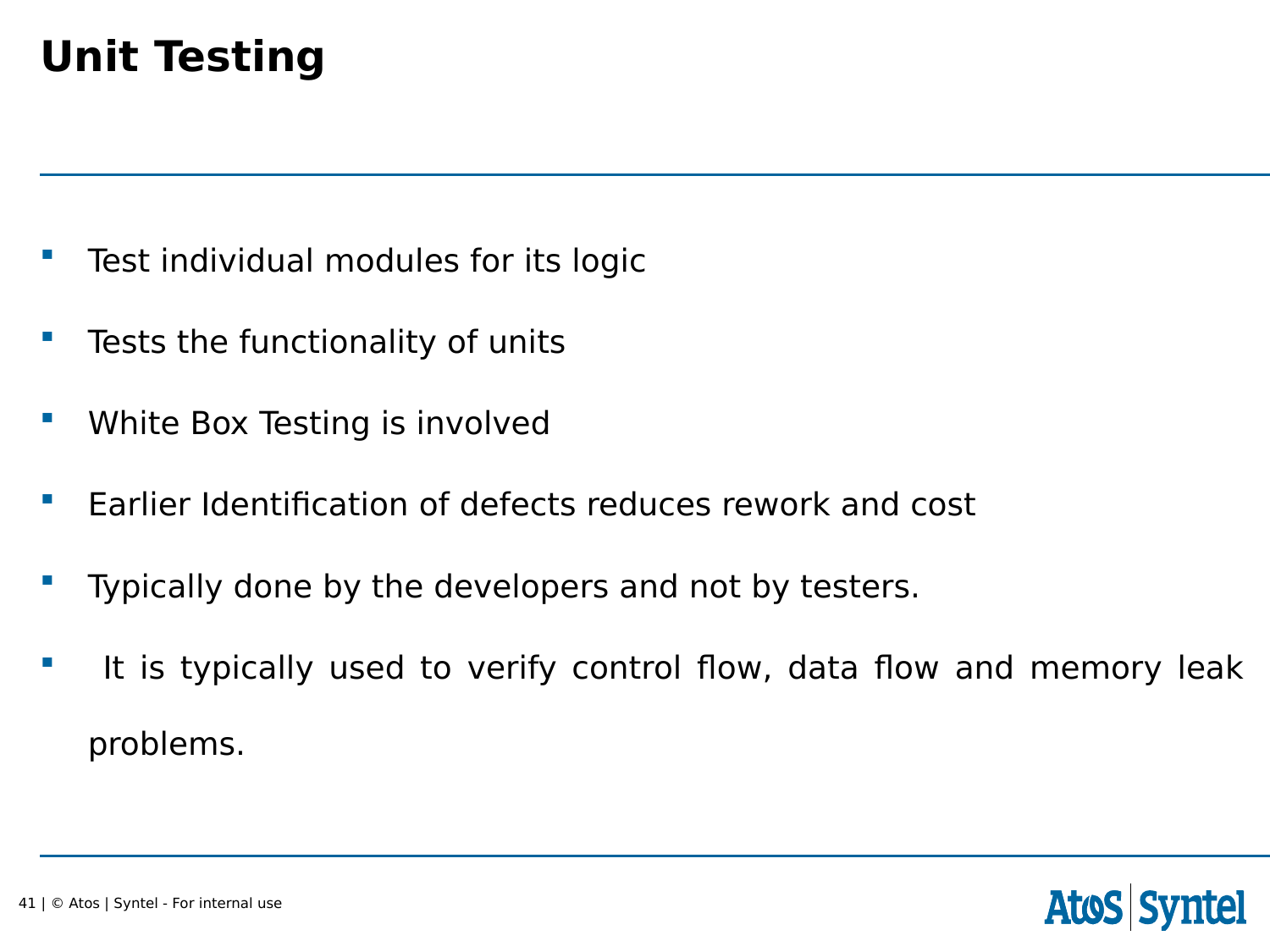

# Unit Testing
Test individual modules for its logic
Tests the functionality of units
White Box Testing is involved
Earlier Identification of defects reduces rework and cost
Typically done by the developers and not by testers.
 It is typically used to verify control flow, data flow and memory leak problems.